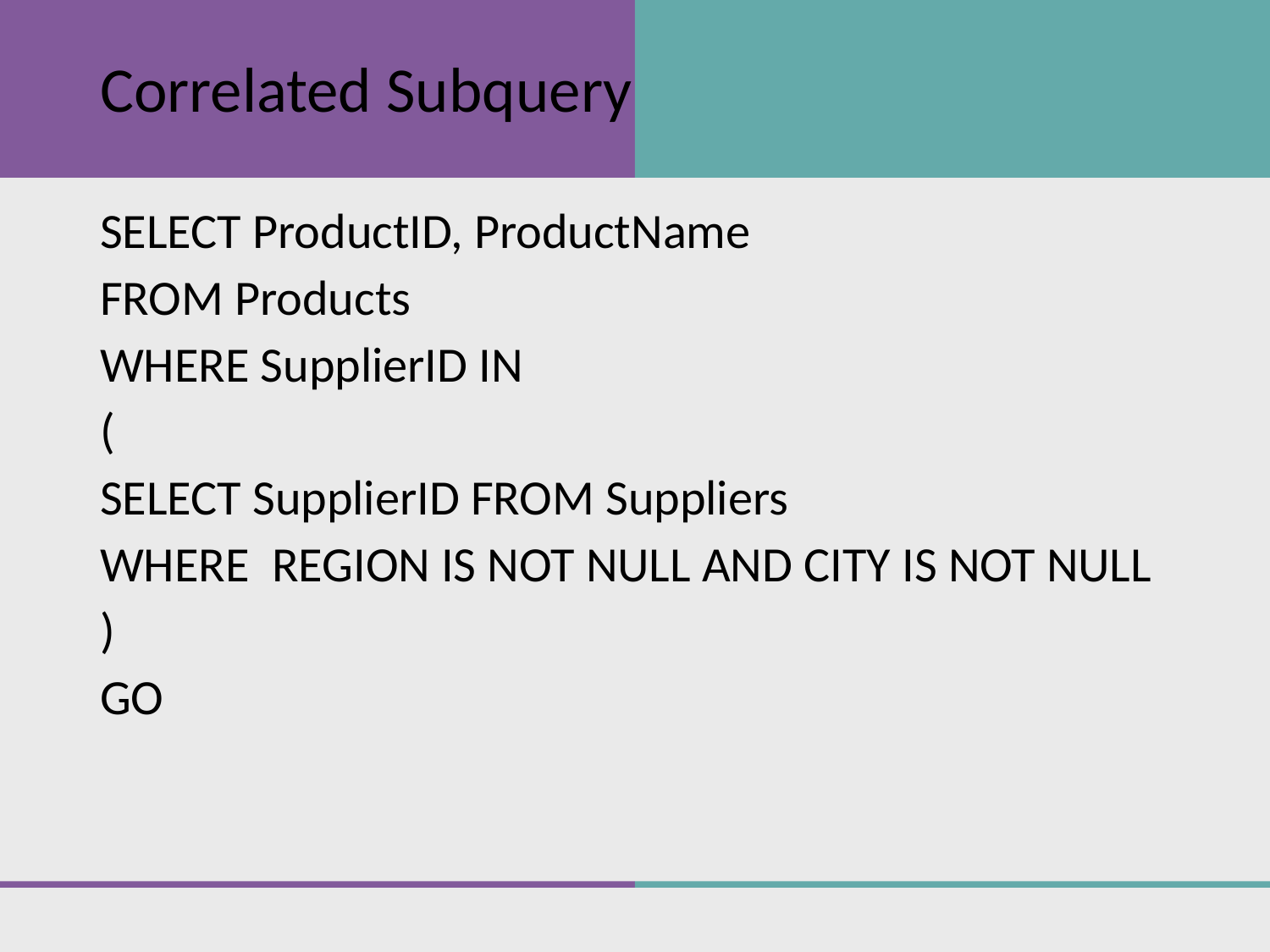

# Correlated Subquery
SELECT ProductID, ProductName
FROM Products
WHERE SupplierID IN
(
SELECT SupplierID FROM Suppliers
WHERE  REGION IS NOT NULL AND CITY IS NOT NULL
)
GO